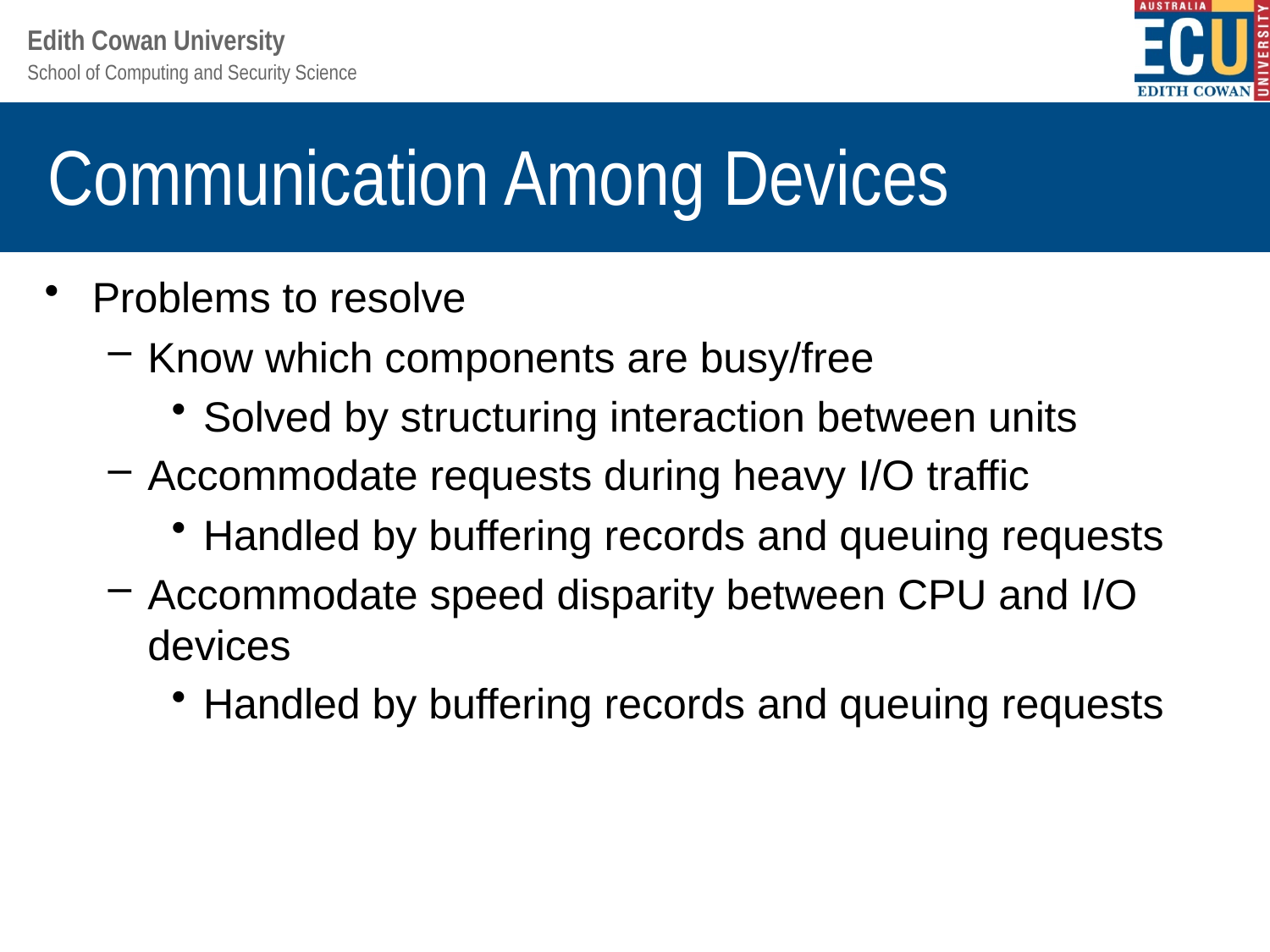

# Communication Among Devices
Problems to resolve
Know which components are busy/free
Solved by structuring interaction between units
Accommodate requests during heavy I/O traffic
Handled by buffering records and queuing requests
Accommodate speed disparity between CPU and I/O devices
Handled by buffering records and queuing requests